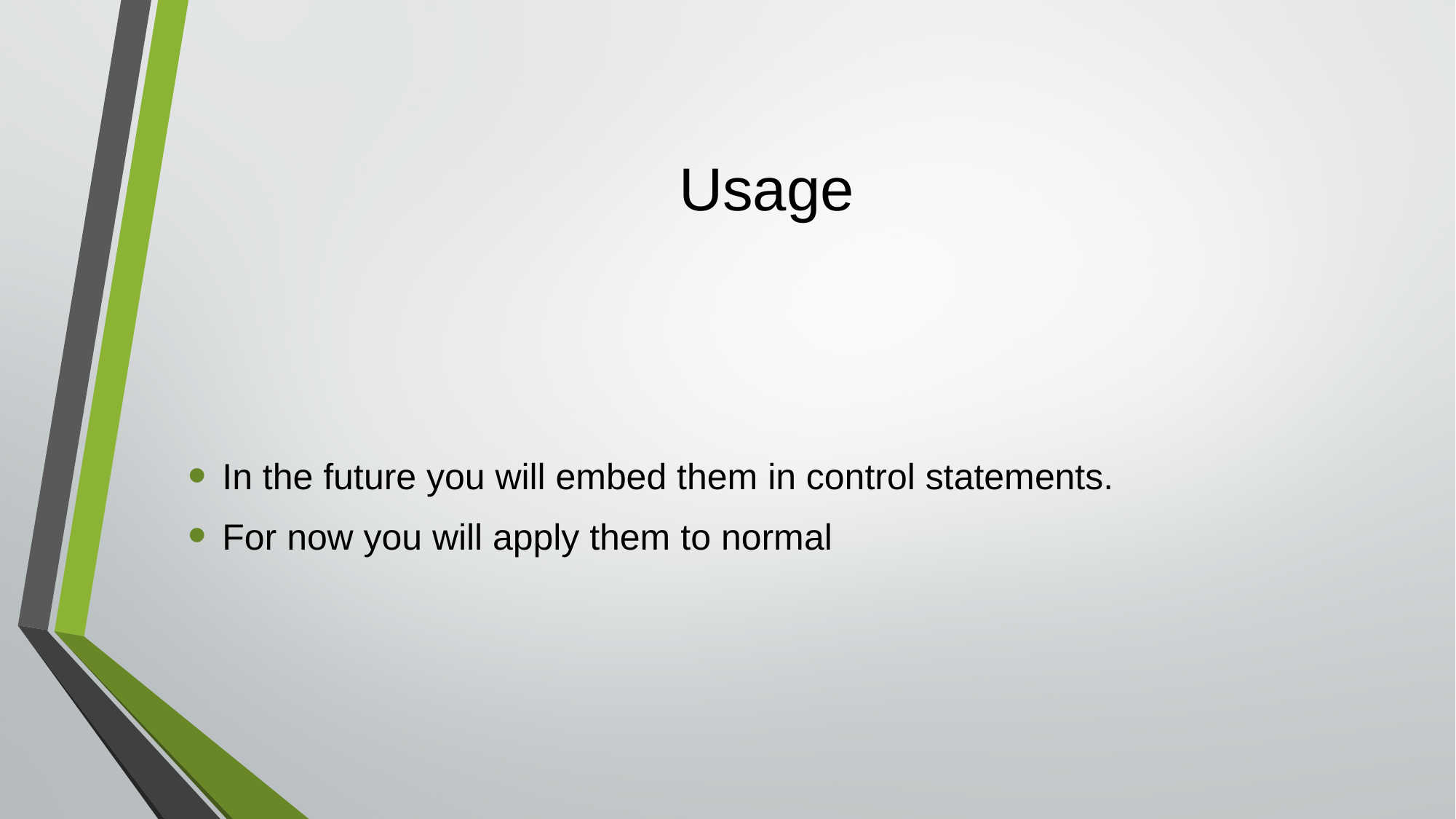

# Usage
In the future you will embed them in control statements.
For now you will apply them to normal